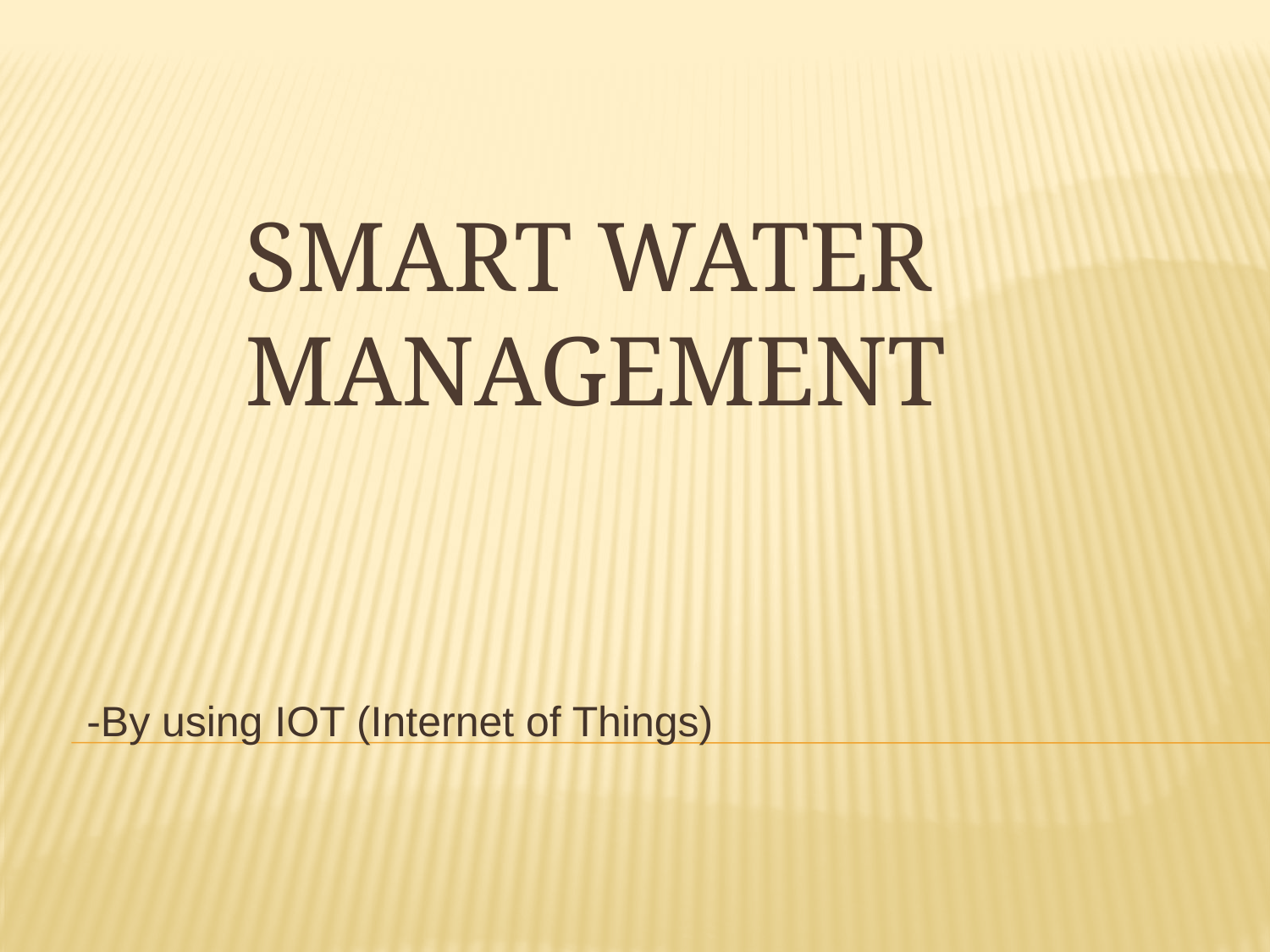

# Smart water management
-By using IOT (Internet of Things)